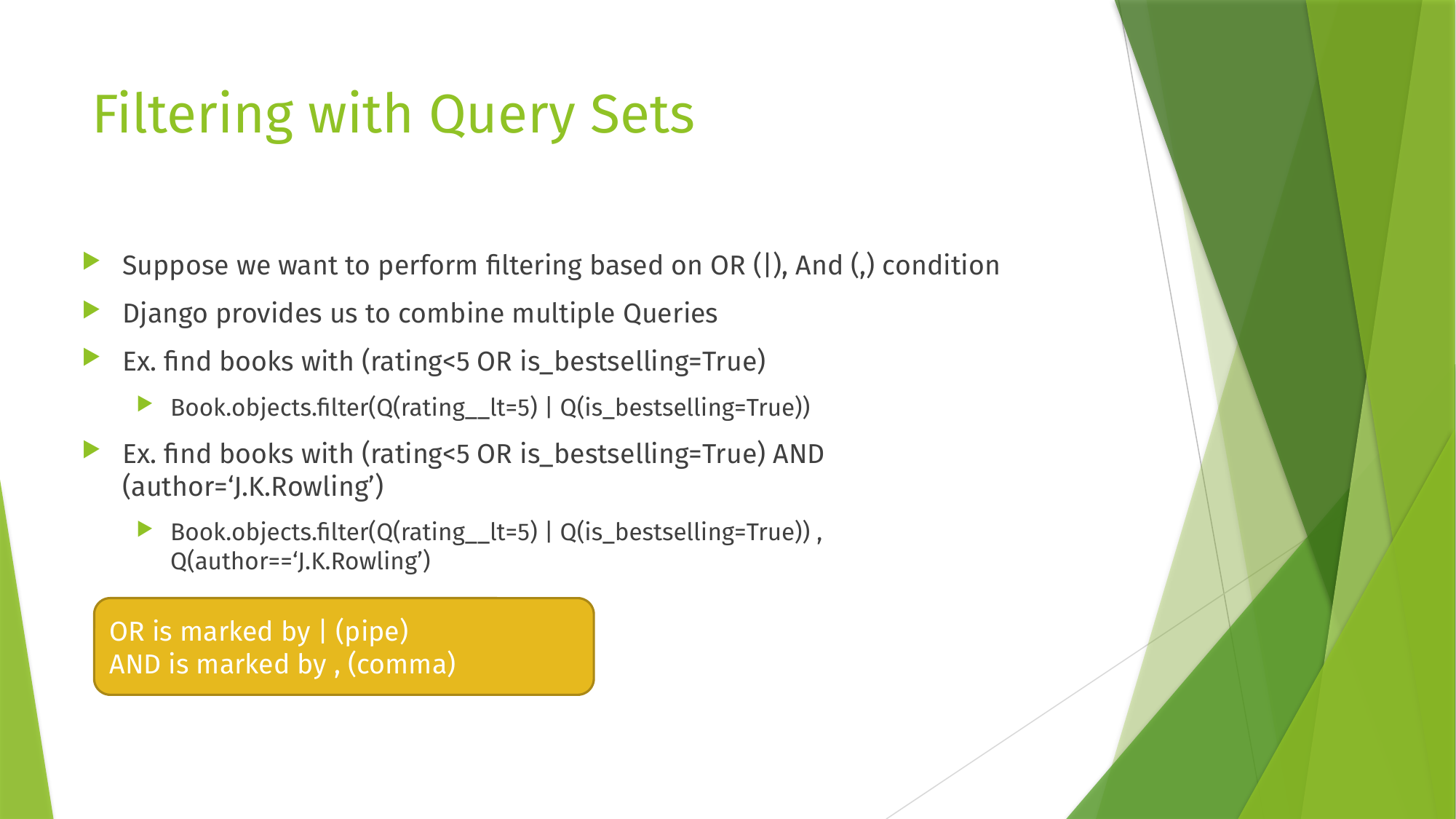

# Filtering with Query Sets
Suppose we want to perform filtering based on OR (|), And (,) condition
Django provides us to combine multiple Queries
Ex. find books with (rating<5 OR is_bestselling=True)
Book.objects.filter(Q(rating__lt=5) | Q(is_bestselling=True))
Ex. find books with (rating<5 OR is_bestselling=True) AND (author=‘J.K.Rowling’)
Book.objects.filter(Q(rating__lt=5) | Q(is_bestselling=True)) , Q(author==‘J.K.Rowling’)

OR is marked by | (pipe)
AND is marked by , (comma)